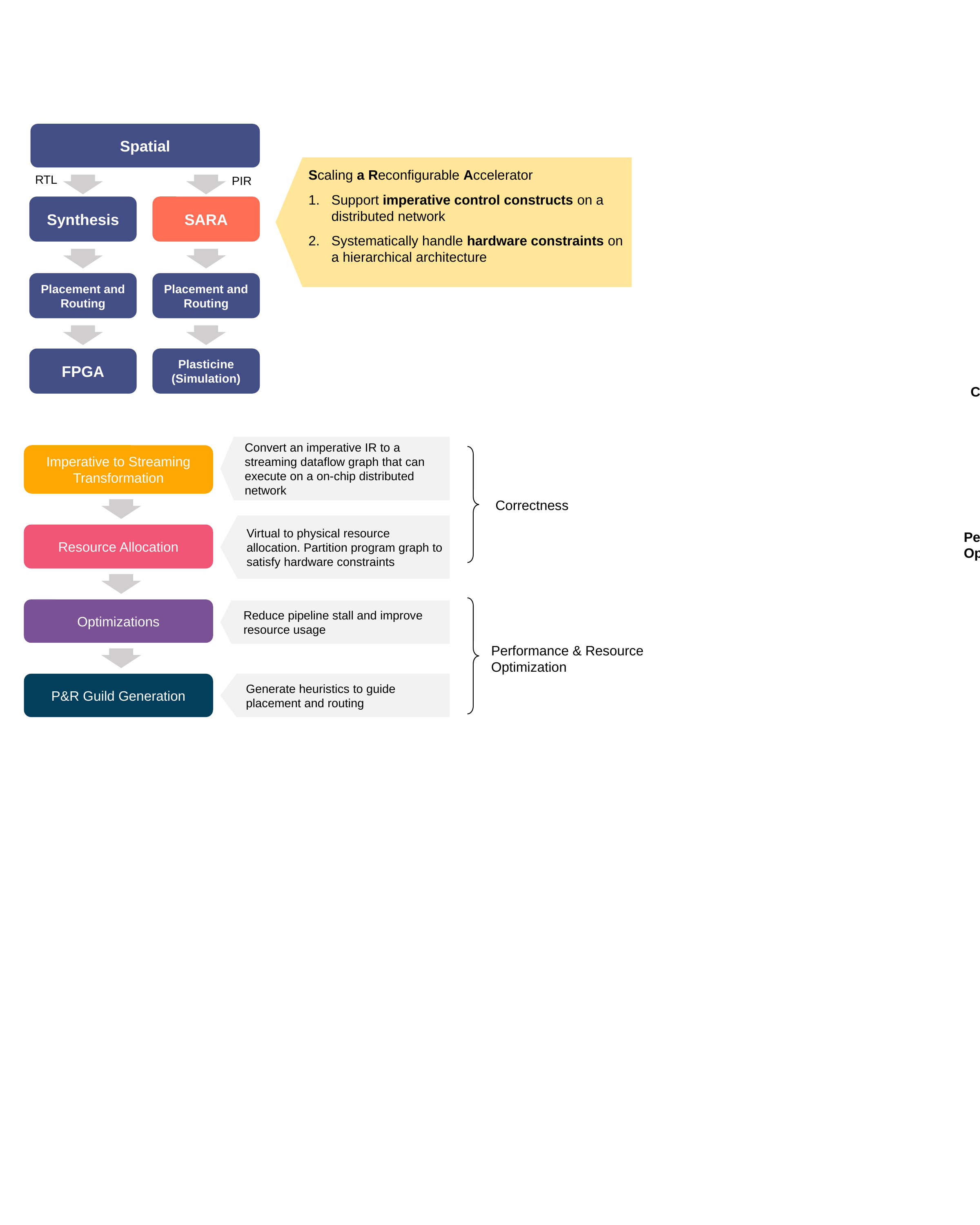

Spatial

Scaling a Reconfigurable Accelerator
Support imperative control constructs on a distributed network
Systematically handle hardware constraints on a hierarchical architecture
RTL
PIR

SARA
Synthesis

Placement and Routing
Placement and Routing

Plasticine
(Simulation)
FPGA
Correctness
Convert an imperative IR to a streaming dataflow graph that can execute on a on-chip distributed network
Imperative to Streaming Transformation

Correctness

Virtual to physical resource allocation. Partition program graph to satisfy hardware constraints
Resource Allocation
Performance & Resource Optimization

Optimizations
Reduce pipeline stall and improve resource usage
Performance & Resource Optimization

Generate heuristics to guide placement and routing
P&R Guild Generation